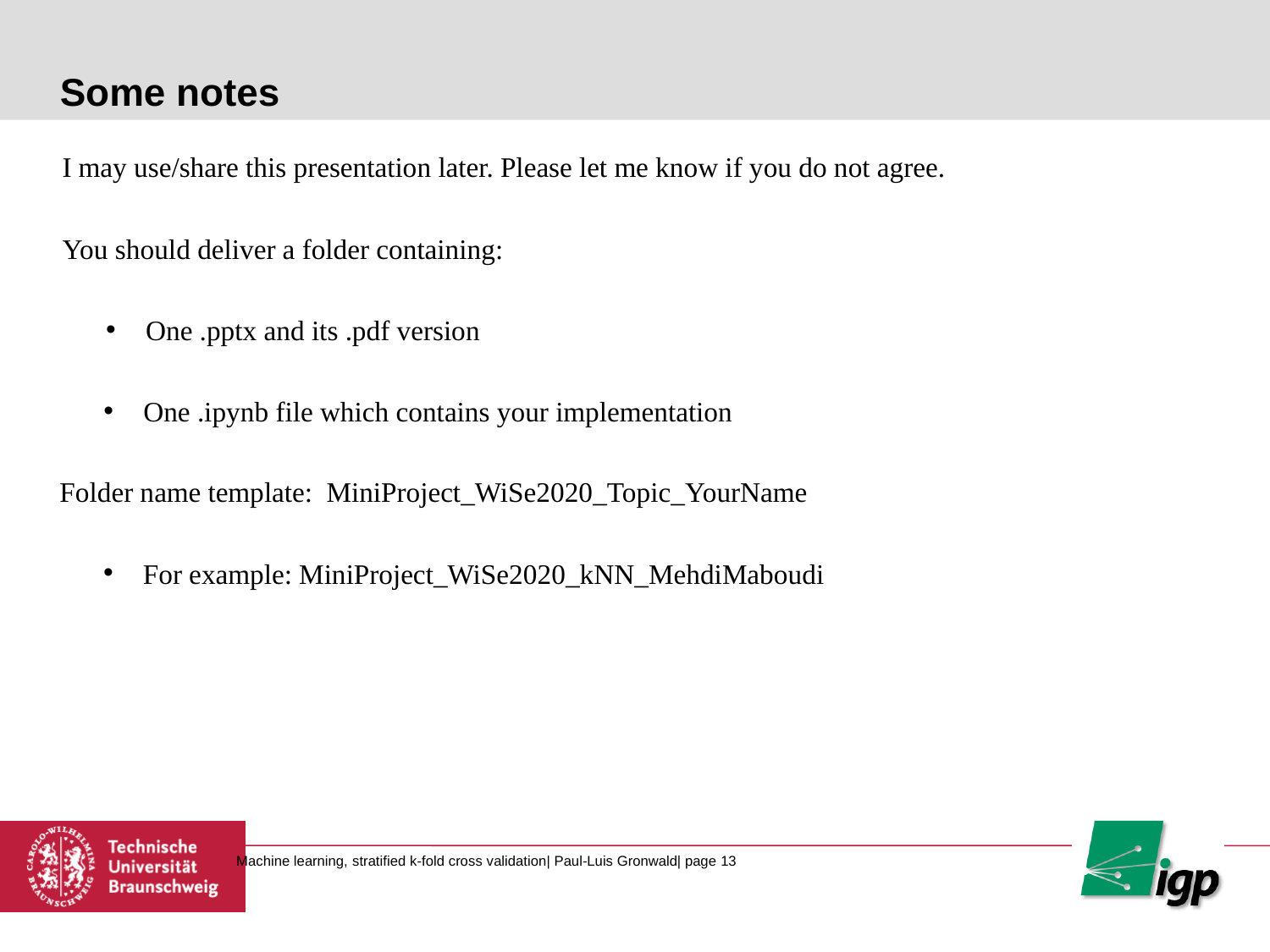

# Some notes
I may use/share this presentation later. Please let me know if you do not agree.
You should deliver a folder containing:
One .pptx and its .pdf version
One .ipynb file which contains your implementation
Folder name template:  MiniProject_WiSe2020_Topic_YourName
For example: MiniProject_WiSe2020_kNN_MehdiMaboudi